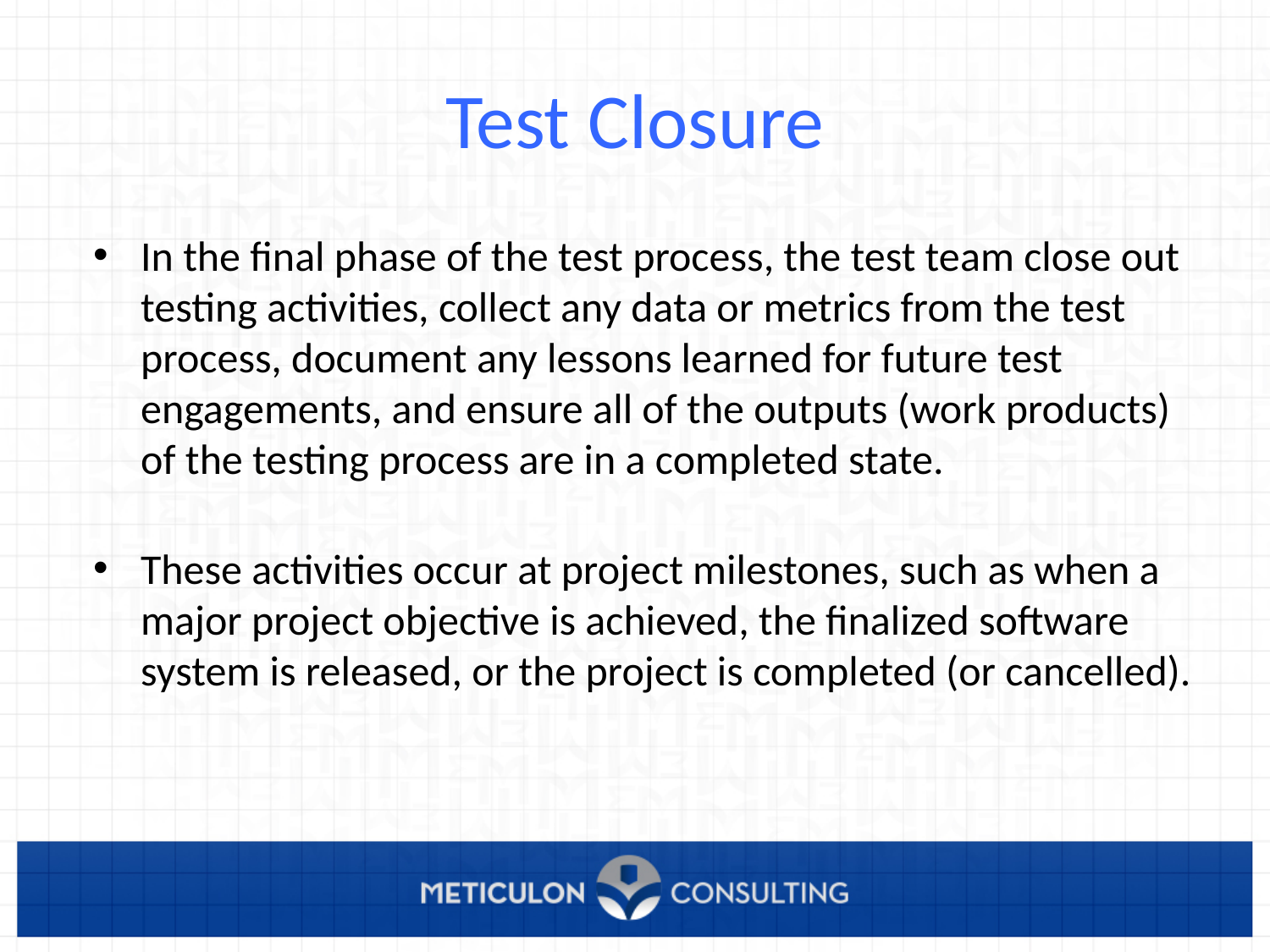

# Test Closure
In the final phase of the test process, the test team close out testing activities, collect any data or metrics from the test process, document any lessons learned for future test engagements, and ensure all of the outputs (work products) of the testing process are in a completed state.
These activities occur at project milestones, such as when a major project objective is achieved, the finalized software system is released, or the project is completed (or cancelled).